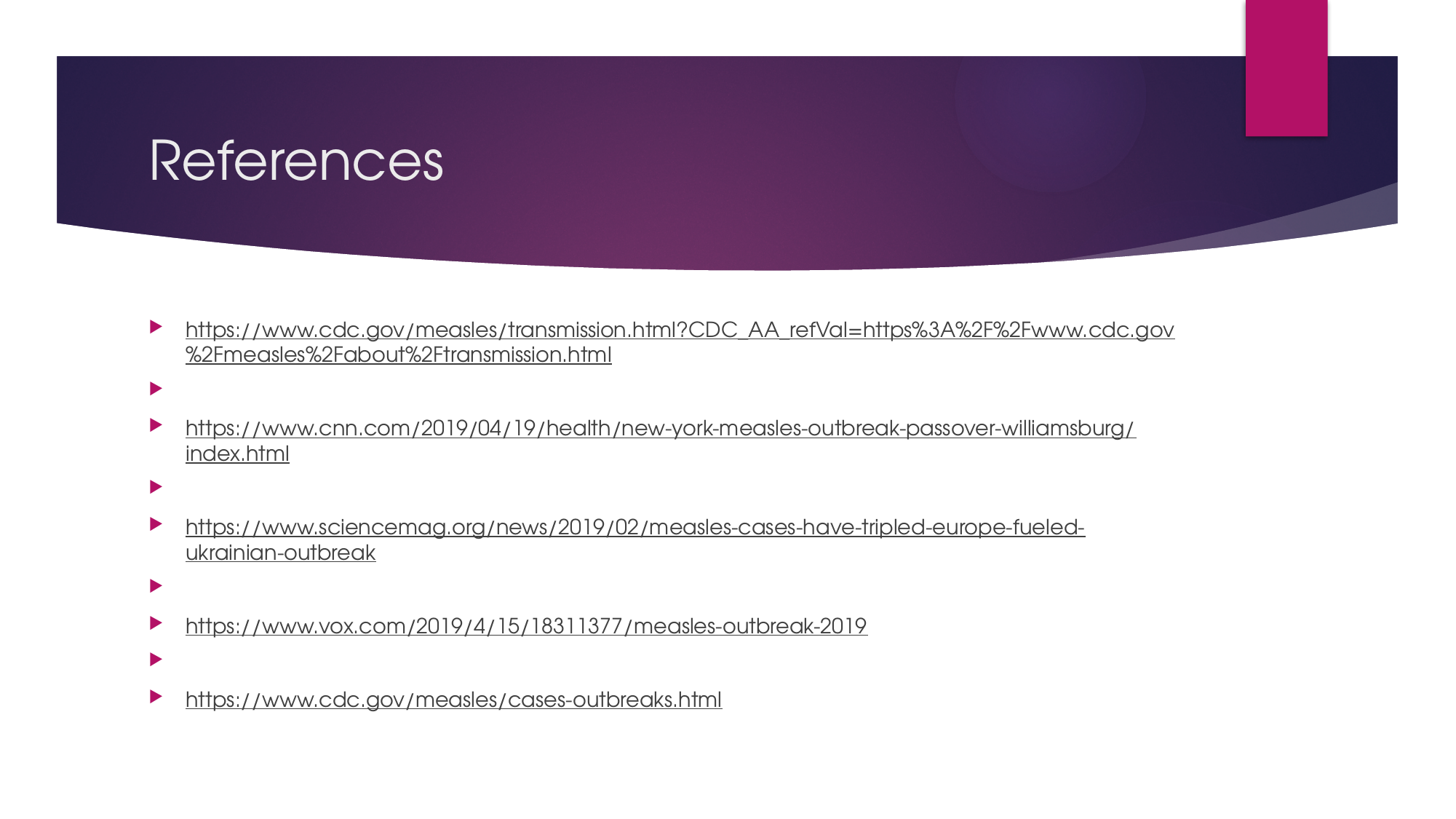

# References
https://www.cdc.gov/measles/transmission.html?CDC_AA_refVal=https%3A%2F%2Fwww.cdc.gov%2Fmeasles%2Fabout%2Ftransmission.html

https://www.cnn.com/2019/04/19/health/new-york-measles-outbreak-passover-williamsburg/index.html

https://www.sciencemag.org/news/2019/02/measles-cases-have-tripled-europe-fueled-ukrainian-outbreak

https://www.vox.com/2019/4/15/18311377/measles-outbreak-2019

https://www.cdc.gov/measles/cases-outbreaks.html